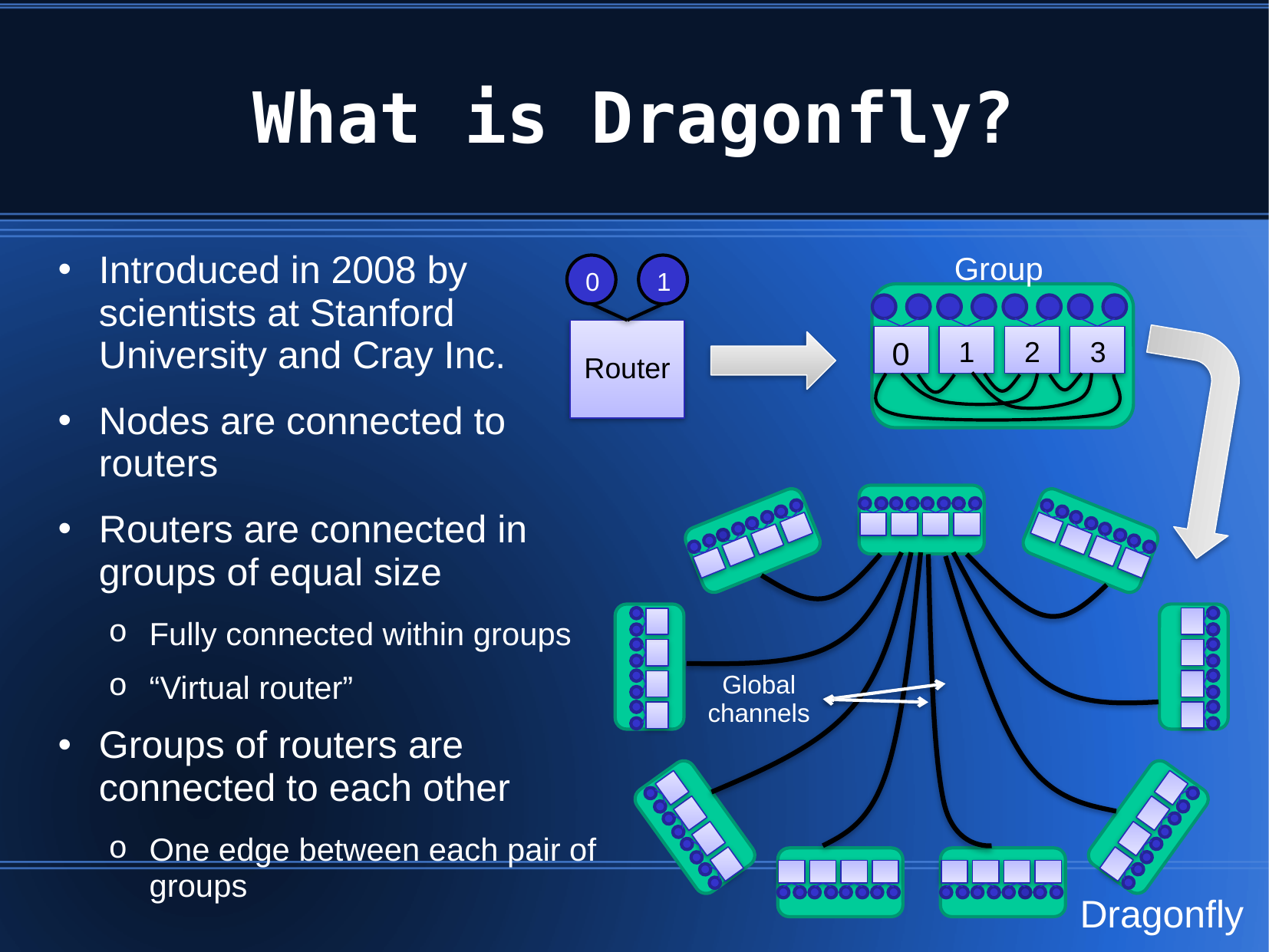

# What is Dragonfly?
Introduced in 2008 by scientists at Stanford University and Cray Inc.
Nodes are connected to routers
Routers are connected in groups of equal size
Fully connected within groups
“Virtual router”
Groups of routers are connected to each other
One edge between each pair of groups

Group

Router
0
1

0
1
2
3

Global channels
Dragonfly